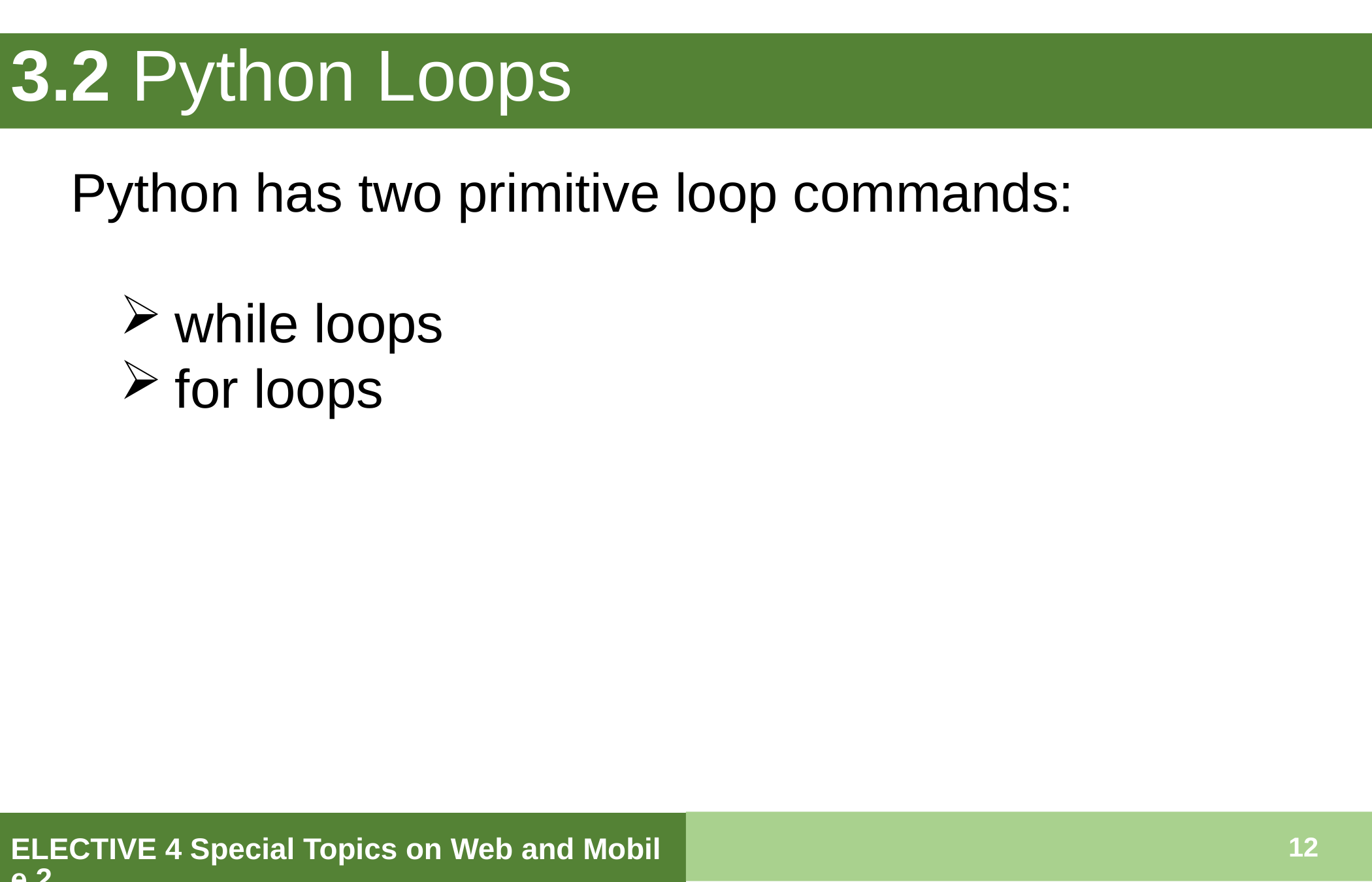

# 3.2 Python Loops
Python has two primitive loop commands:

while loops
for loops

ELECTIVE 4 Special Topics on Web and Mobile 2
12